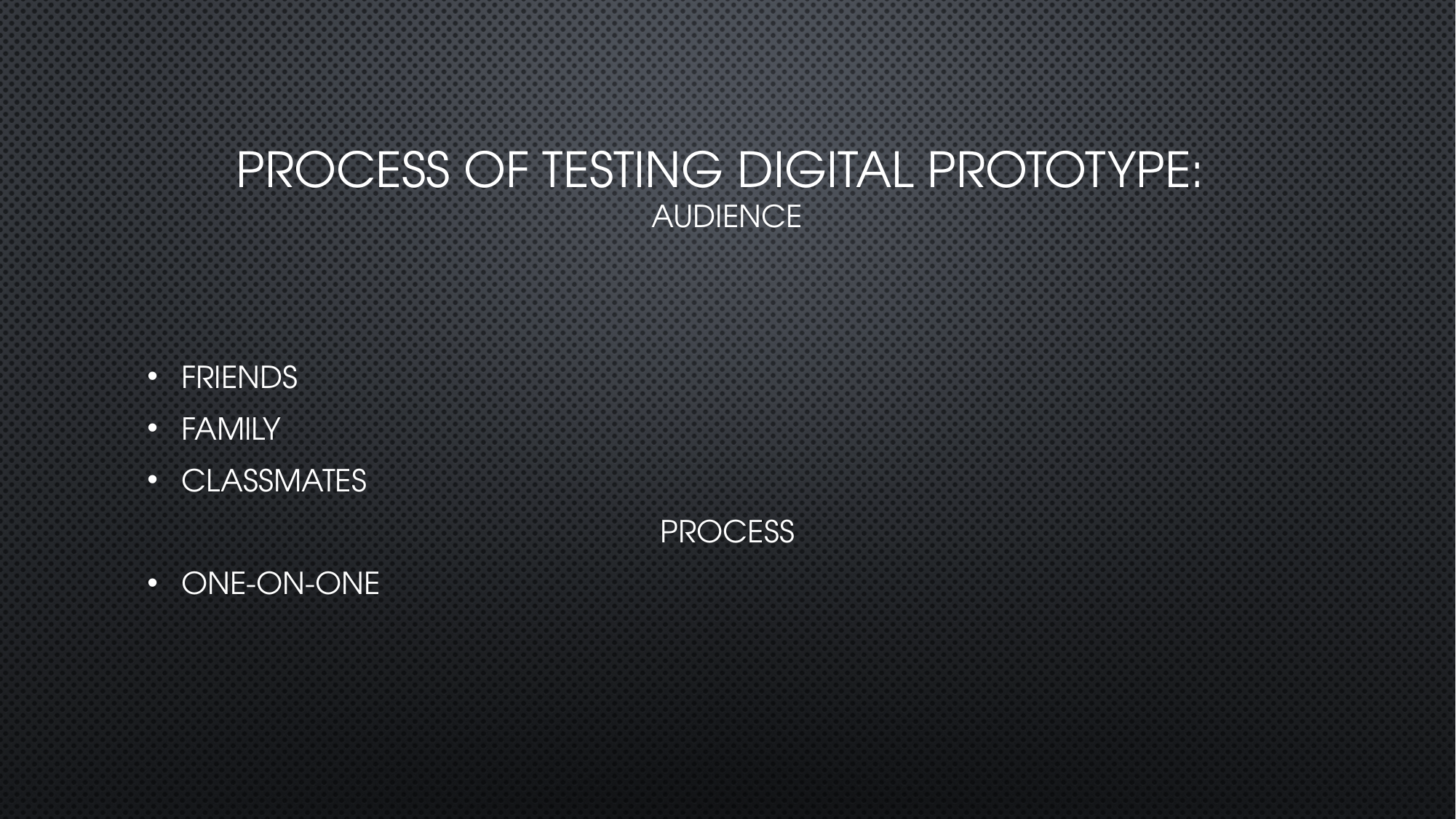

# Process of Testing Digital Prototype: Audience
Friends
Family
Classmates
Process
One-On-One